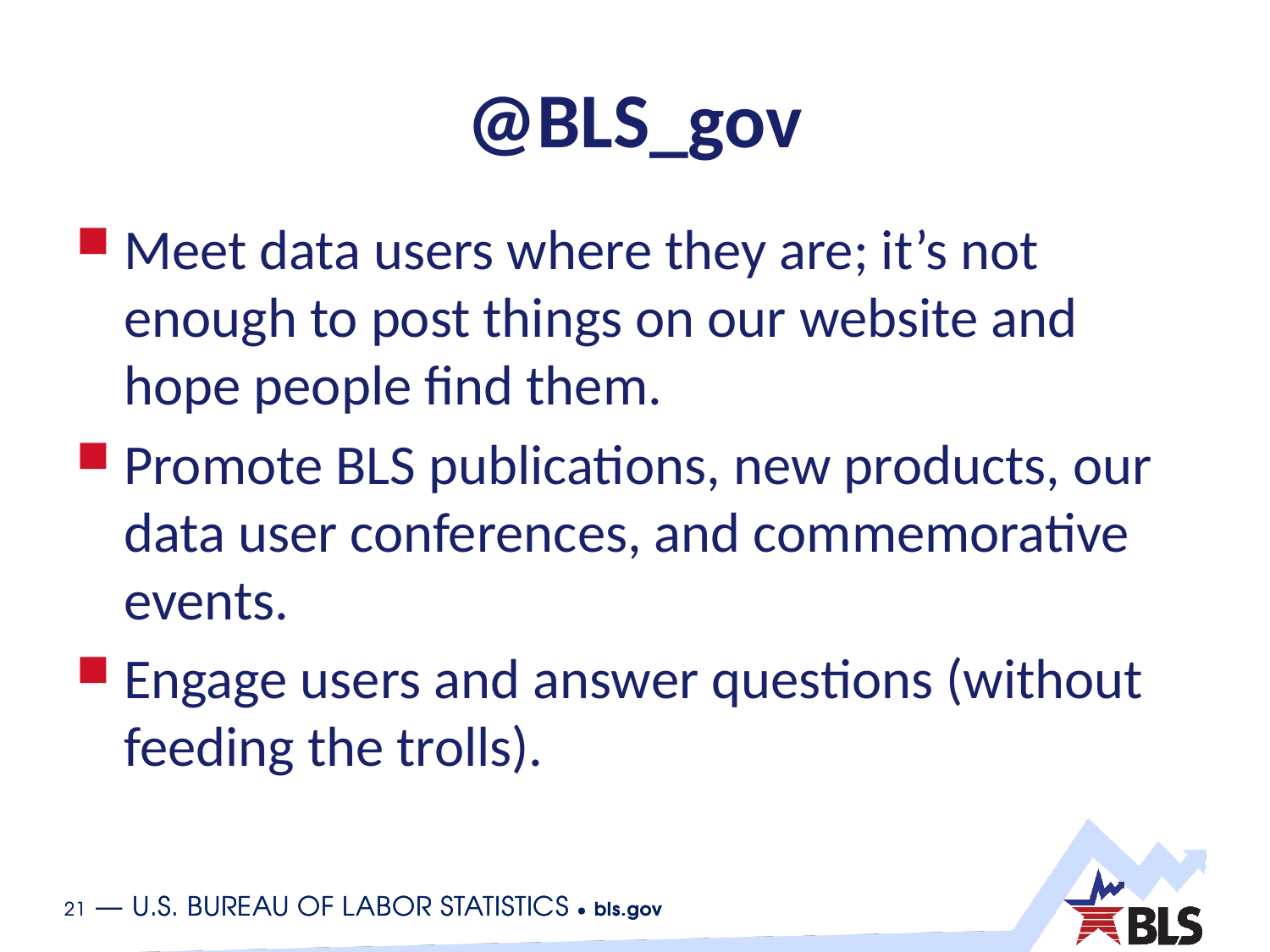

# @BLS_gov
Meet data users where they are; it’s not enough to post things on our website and hope people find them.
Promote BLS publications, new products, our data user conferences, and commemorative events.
Engage users and answer questions (without feeding the trolls).